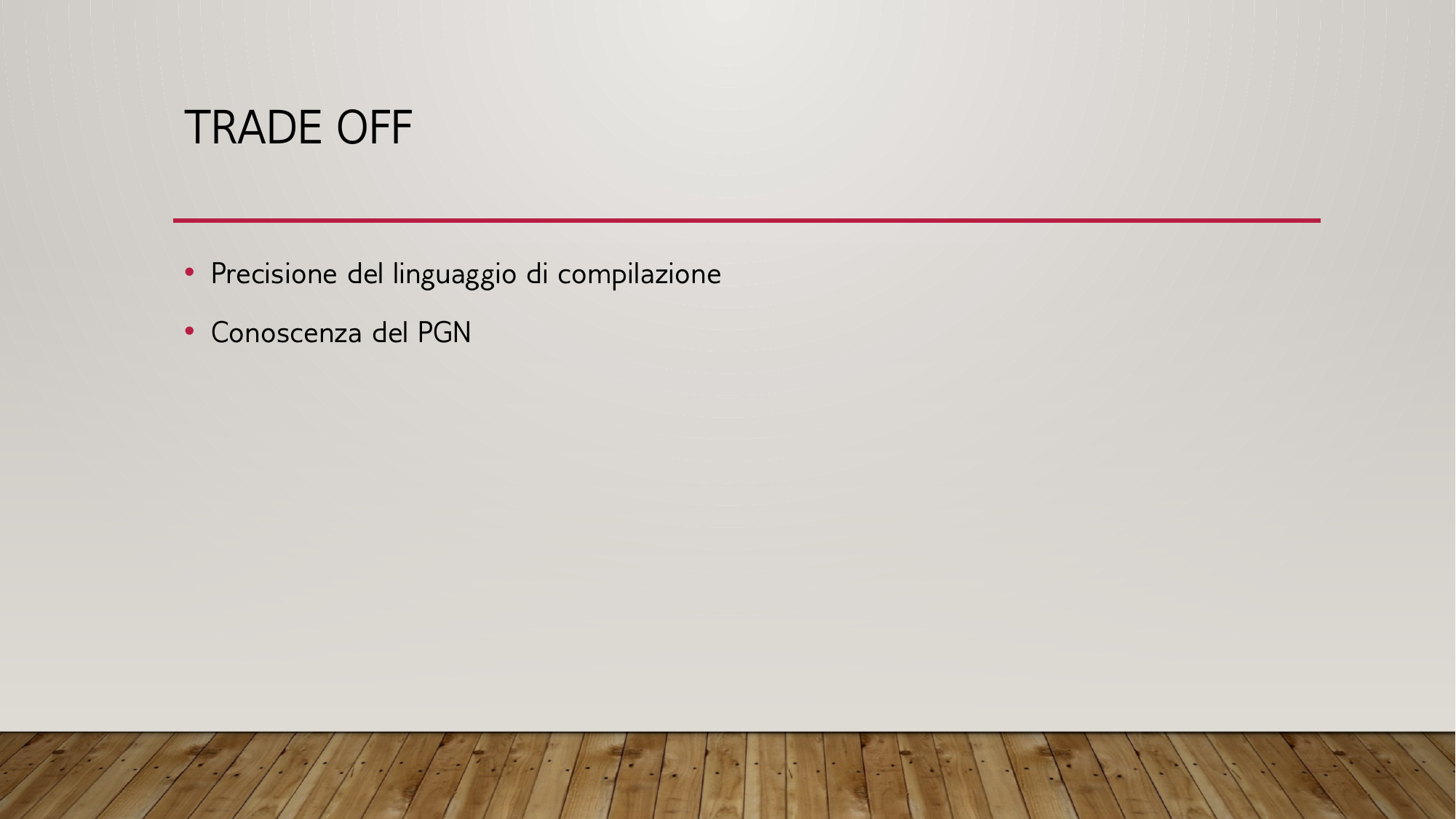

# TRADE OFF
Precisione del linguaggio di compilazione
Conoscenza del PGN